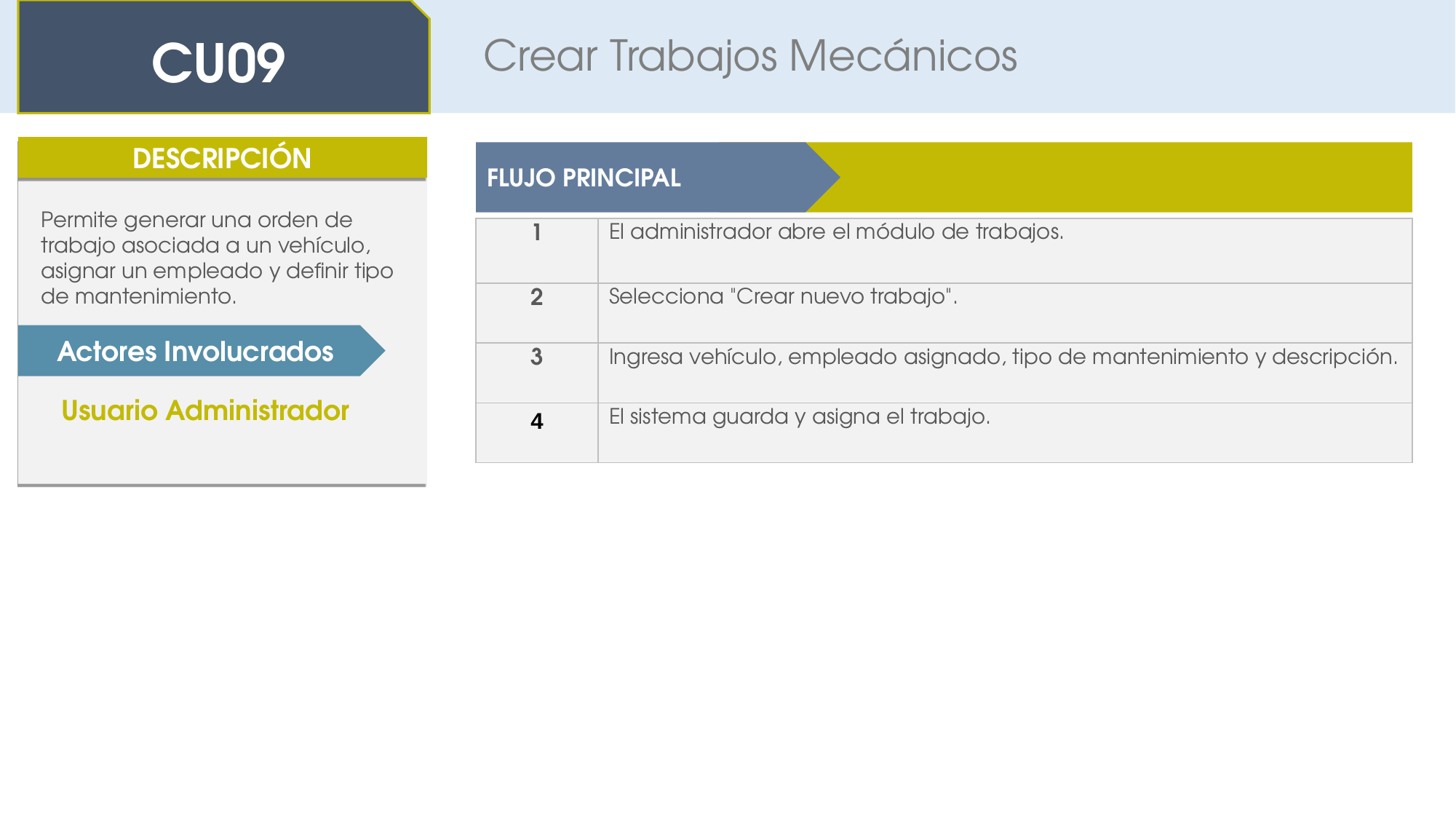

CU09
Crear Trabajos Mecánicos
DESCRIPCIÓN

FLUJO PRINCIPAL

Permite generar una orden de trabajo asociada a un vehículo, asignar un empleado y definir tipo de mantenimiento.
| 1 | El administrador abre el módulo de trabajos. |
| --- | --- |
| 2 | Selecciona "Crear nuevo trabajo". |
| 3 | Ingresa vehículo, empleado asignado, tipo de mantenimiento y descripción. |
| 4 | El sistema guarda y asigna el trabajo. |
Actores Involucrados
Usuario Administrador